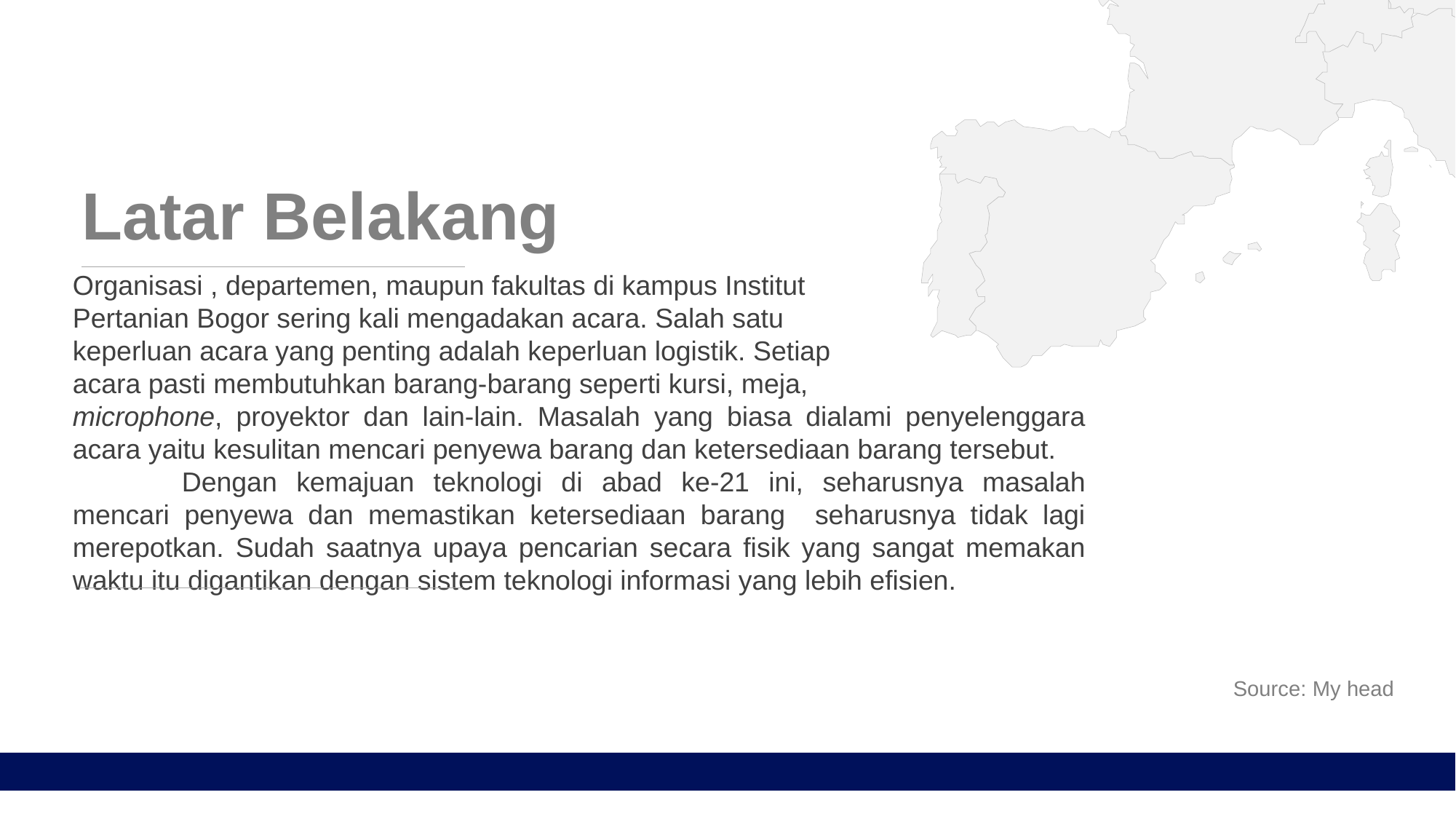

Latar Belakang
Organisasi , departemen, maupun fakultas di kampus Institut
Pertanian Bogor sering kali mengadakan acara. Salah satu
keperluan acara yang penting adalah keperluan logistik. Setiap
acara pasti membutuhkan barang-barang seperti kursi, meja,
microphone, proyektor dan lain-lain. Masalah yang biasa dialami penyelenggara acara yaitu kesulitan mencari penyewa barang dan ketersediaan barang tersebut.
	Dengan kemajuan teknologi di abad ke-21 ini, seharusnya masalah mencari penyewa dan memastikan ketersediaan barang  seharusnya tidak lagi merepotkan. Sudah saatnya upaya pencarian secara fisik yang sangat memakan waktu itu digantikan dengan sistem teknologi informasi yang lebih efisien.
Source: My head